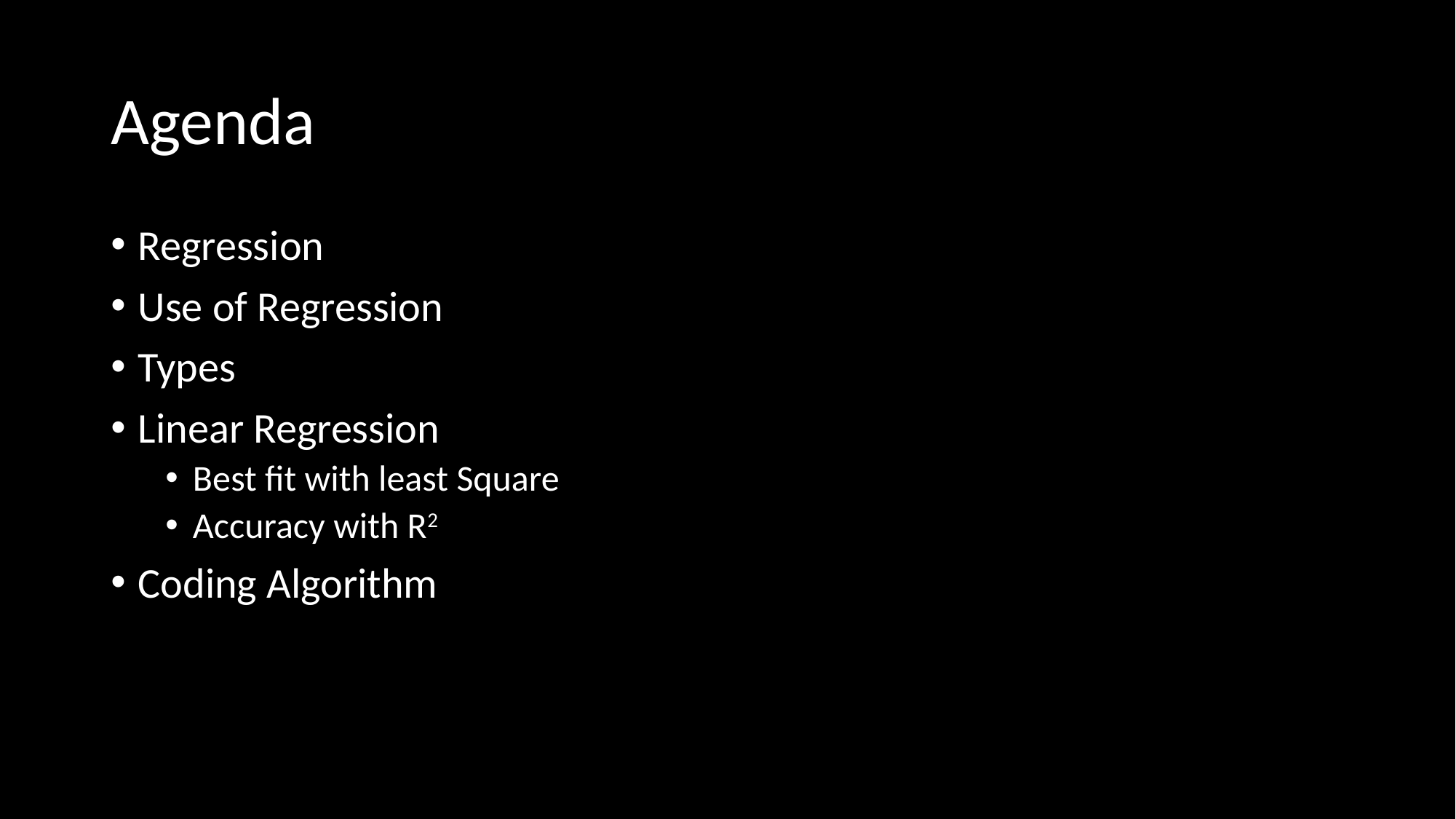

# Agenda
Regression
Use of Regression
Types
Linear Regression
Best fit with least Square
Accuracy with R2
Coding Algorithm